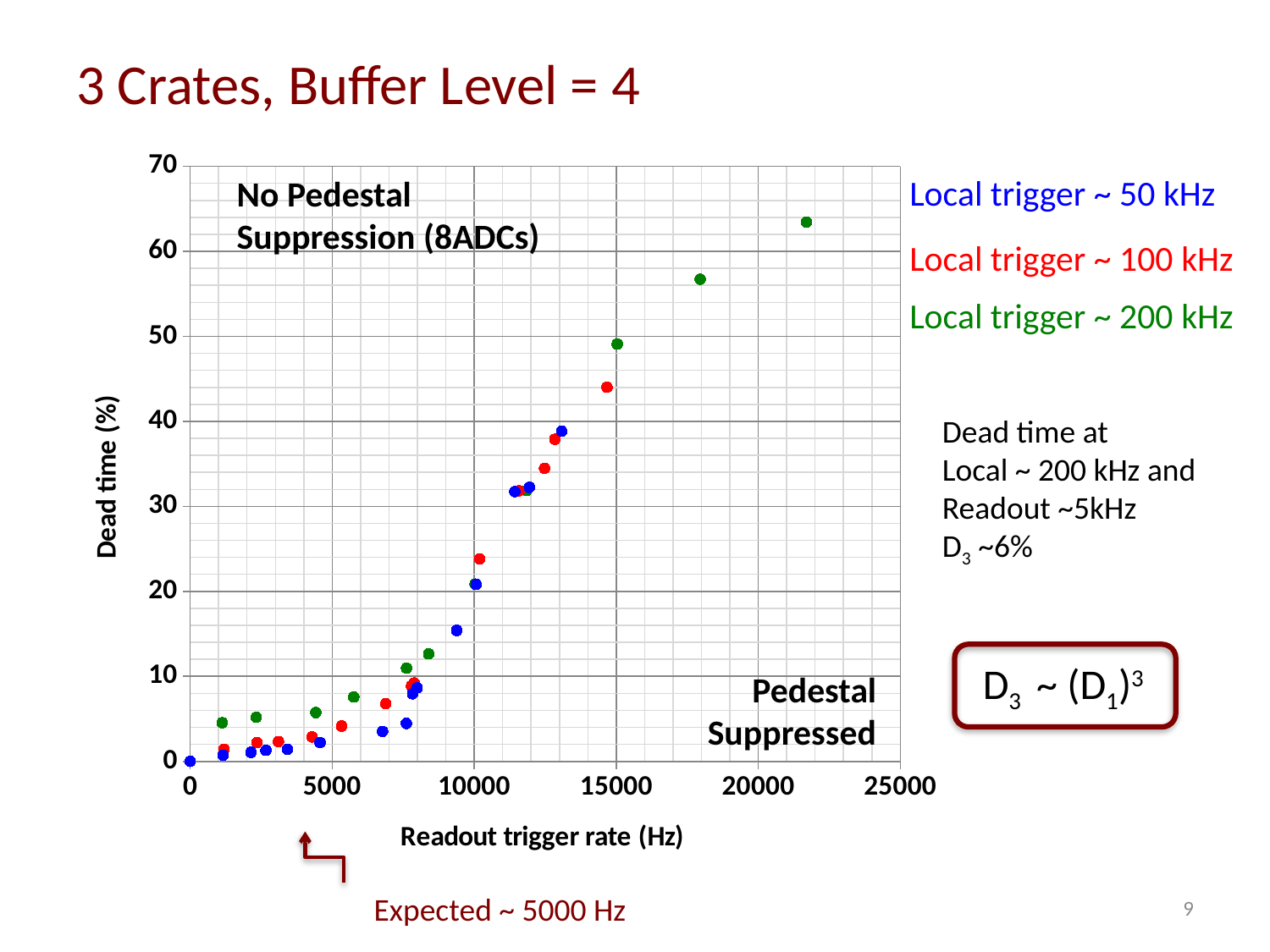

3 Crates, Buffer Level = 4

### Chart

| Category |  |  |  |  |  |  |
|---|---|---|---|---|---|---|
Local trigger ~ 50 kHz
No Pedestal
Suppression (8ADCs)
Local trigger ~ 100 kHz
Local trigger ~ 200 kHz
Dead time at
Local ~ 200 kHz and Readout ~5kHz
D3 ~6%

D3  ~ (D1)3
Pedestal
Suppressed
9
Expected ~ 5000 Hz